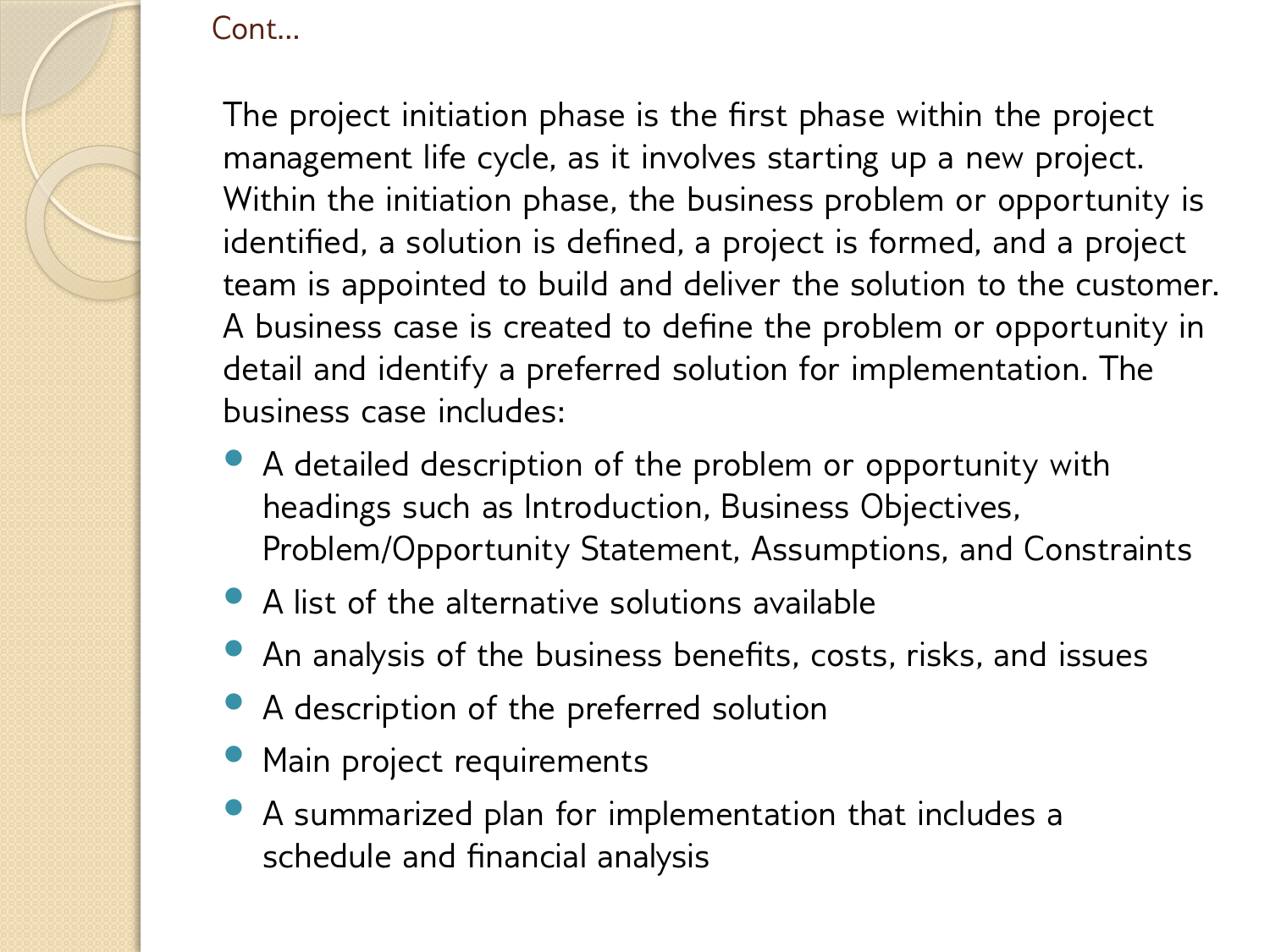

# Cont…
The project initiation phase is the first phase within the project management life cycle, as it involves starting up a new project. Within the initiation phase, the business problem or opportunity is identified, a solution is defined, a project is formed, and a project team is appointed to build and deliver the solution to the customer. A business case is created to define the problem or opportunity in detail and identify a preferred solution for implementation. The business case includes:
A detailed description of the problem or opportunity with headings such as Introduction, Business Objectives, Problem/Opportunity Statement, Assumptions, and Constraints
A list of the alternative solutions available
An analysis of the business benefits, costs, risks, and issues
A description of the preferred solution
Main project requirements
A summarized plan for implementation that includes a schedule and financial analysis